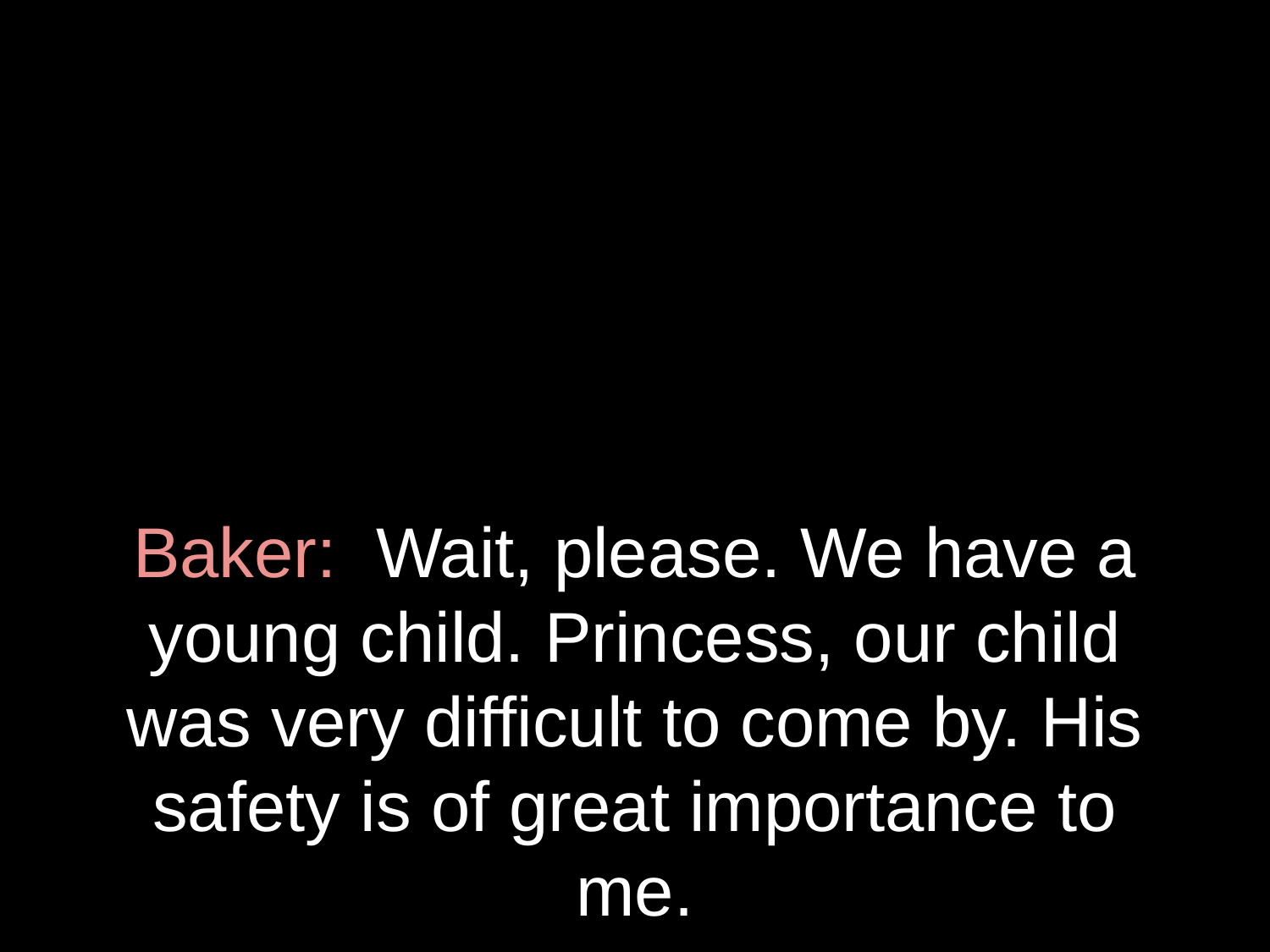

# Baker:  Wait, please. We have a young child. Princess, our child was very difficult to come by. His safety is of great importance to me.